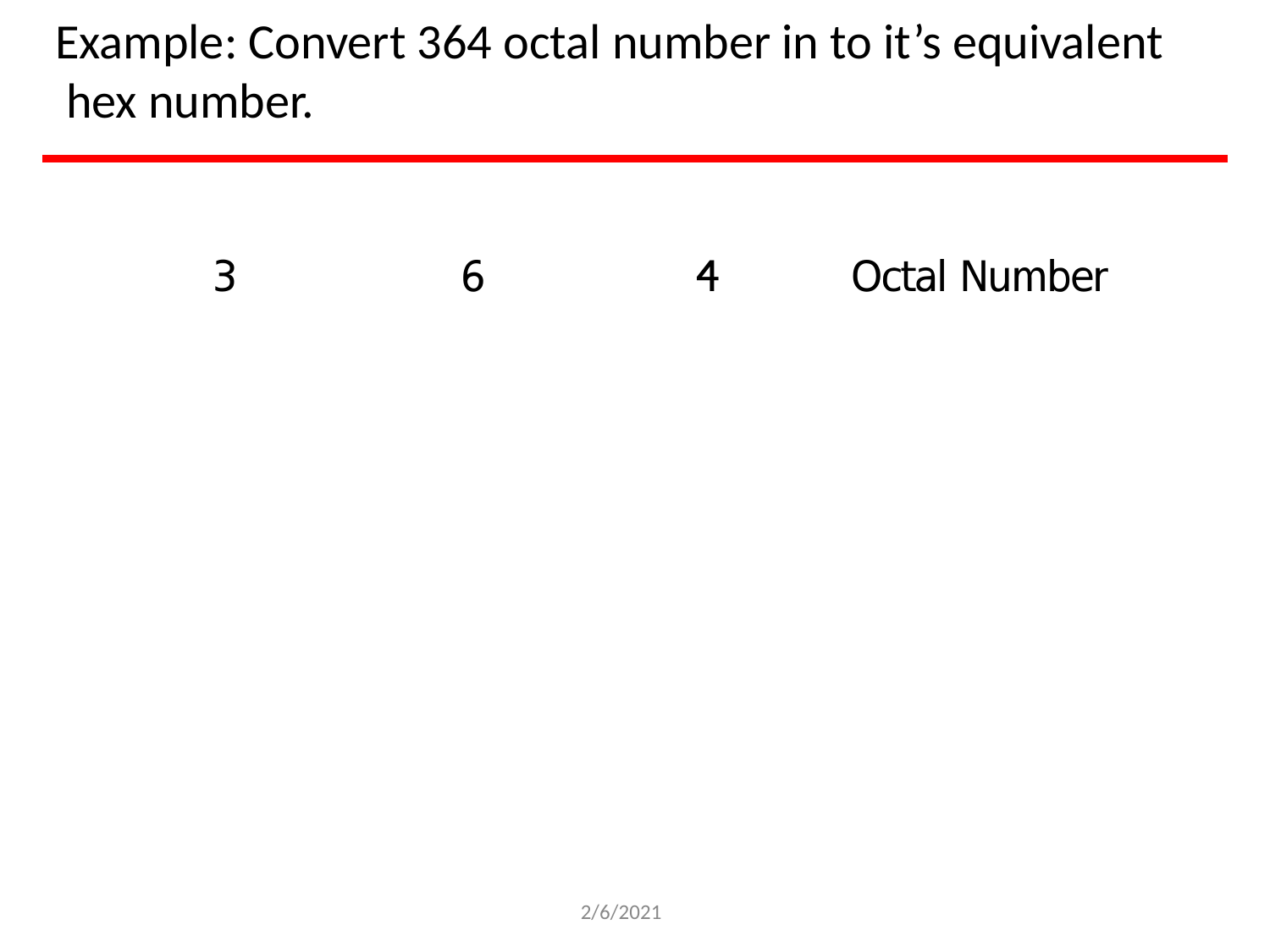

# Example: Convert 364 octal number in to it’s equivalent  hex number.

3
6
4
Octal Number
2/6/2021